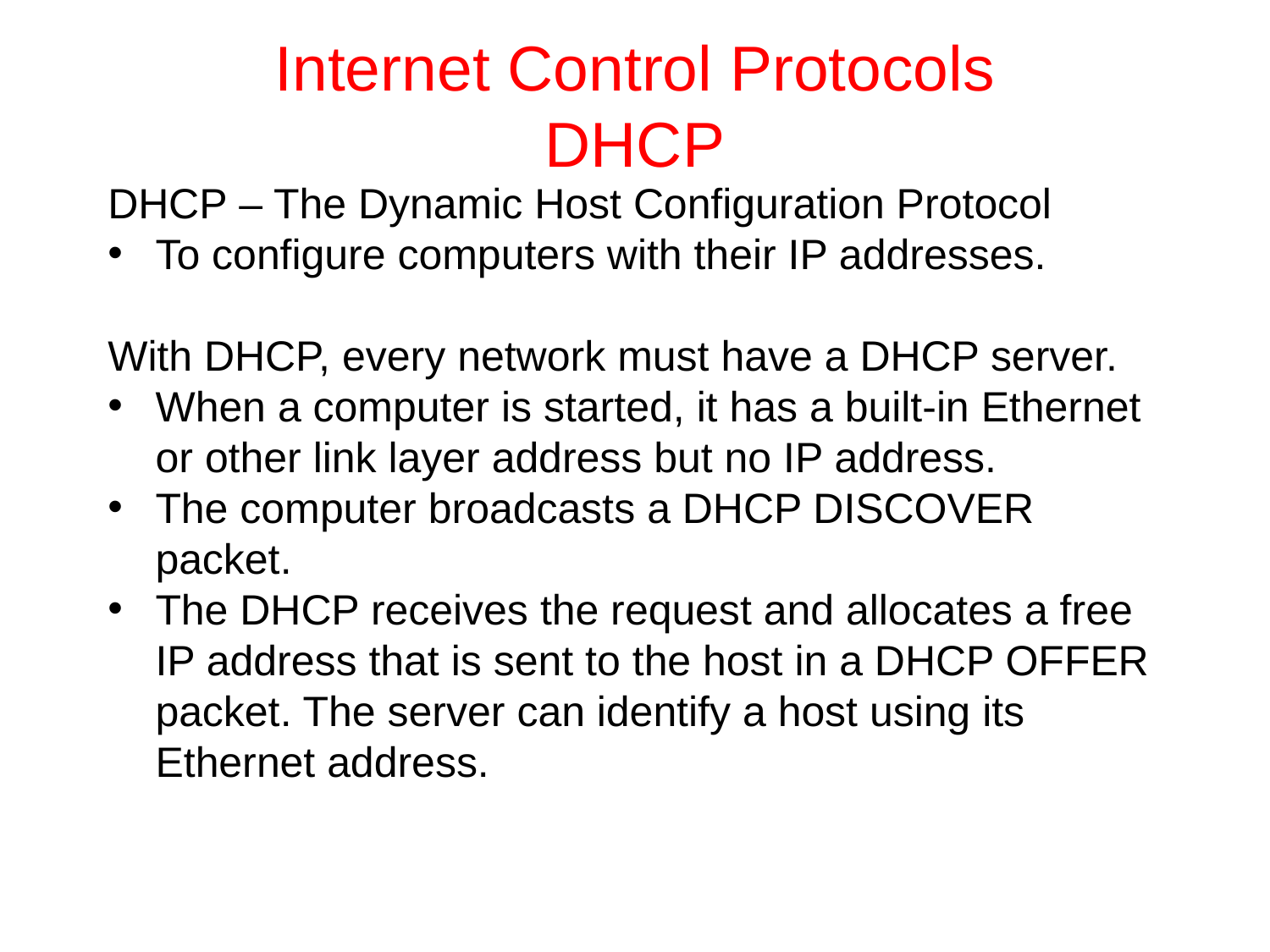

# Internet Control Protocols DHCP
DHCP – The Dynamic Host Configuration Protocol
To configure computers with their IP addresses.

With DHCP, every network must have a DHCP server.
When a computer is started, it has a built-in Ethernet or other link layer address but no IP address.
The computer broadcasts a DHCP DISCOVER packet.
The DHCP receives the request and allocates a free IP address that is sent to the host in a DHCP OFFER packet. The server can identify a host using its Ethernet address.